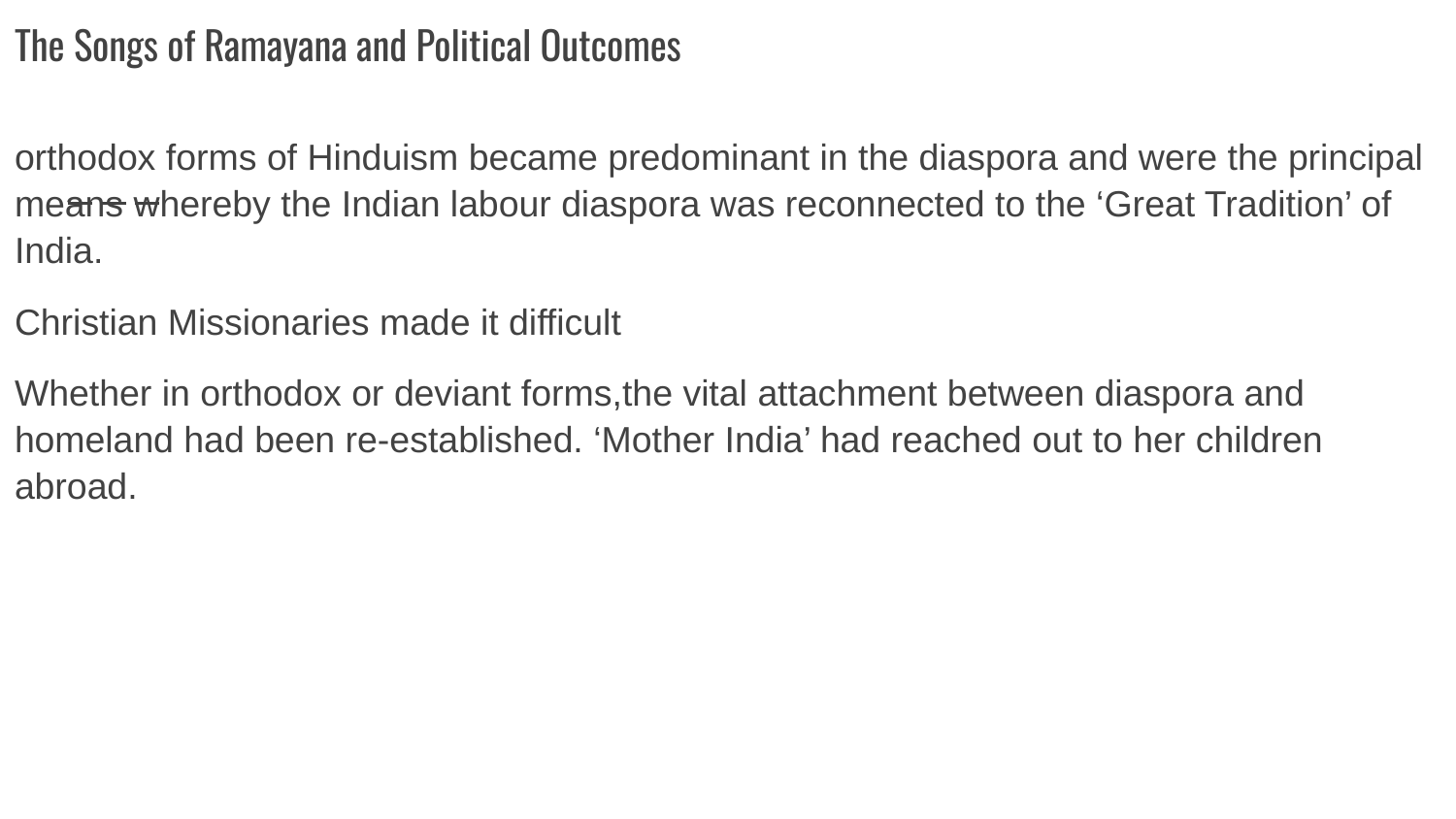

# The Songs of Ramayana and Political Outcomes
orthodox forms of Hinduism became predominant in the diaspora and were the principal means whereby the Indian labour diaspora was reconnected to the ‘Great Tradition’ of India.
Christian Missionaries made it difficult
Whether in orthodox or deviant forms,the vital attachment between diaspora and homeland had been re-established. ‘Mother India’ had reached out to her children abroad.